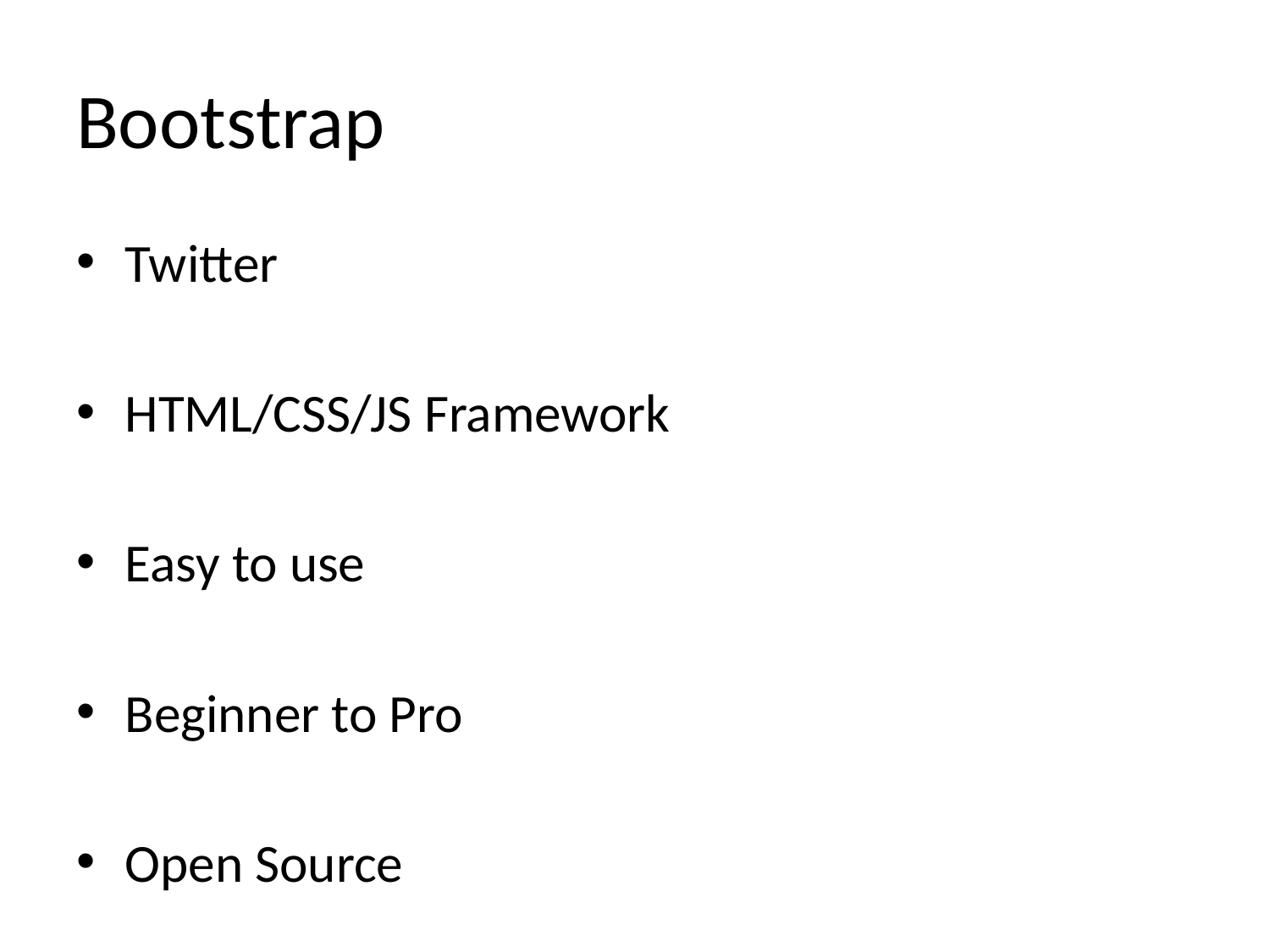

# Bootstrap
Twitter

HTML/CSS/JS Framework

Easy to use

Beginner to Pro

Open Source